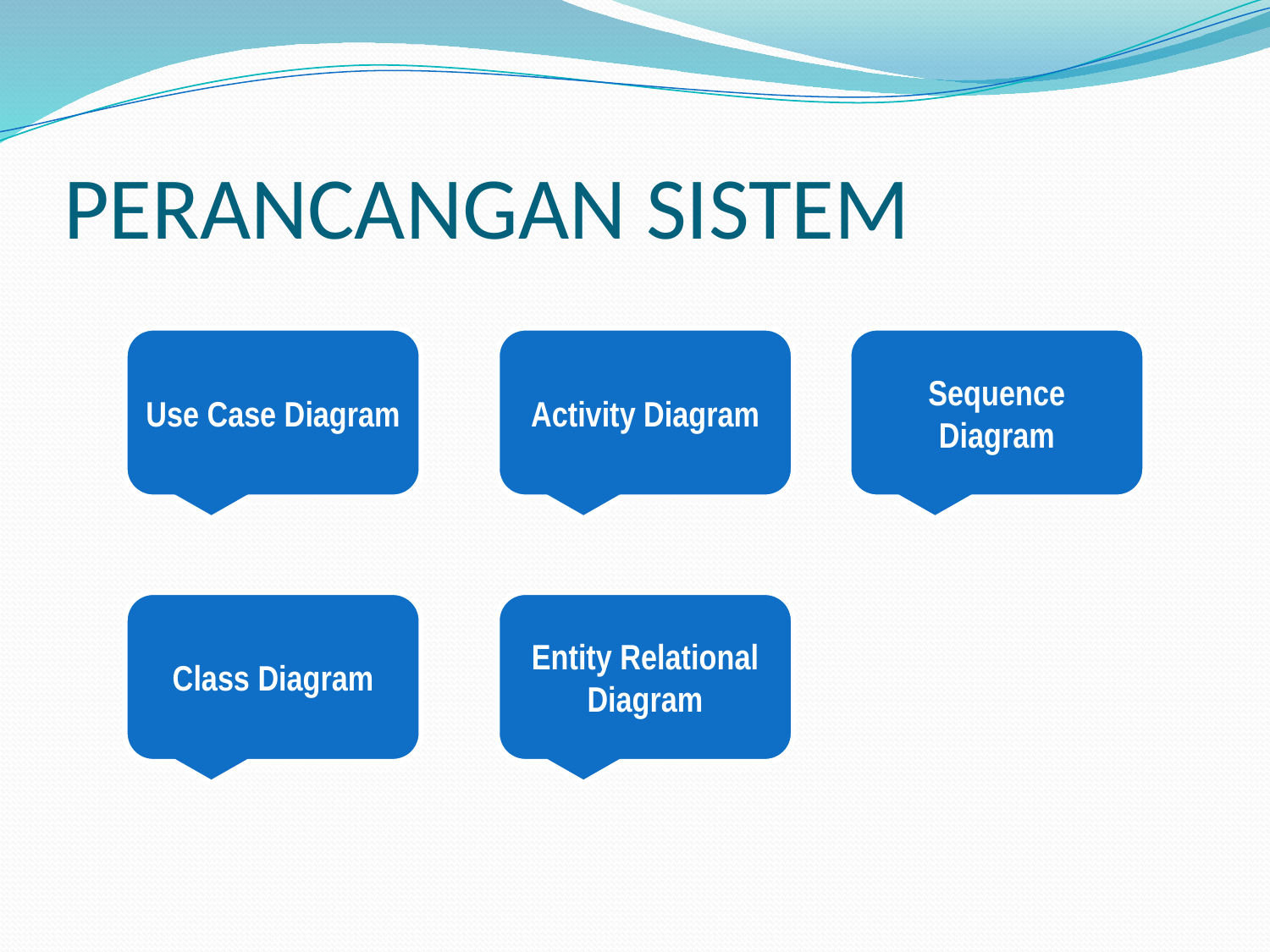

# PERANCANGAN SISTEM
Use Case Diagram
Activity Diagram
Sequence Diagram
Class Diagram
Entity Relational Diagram